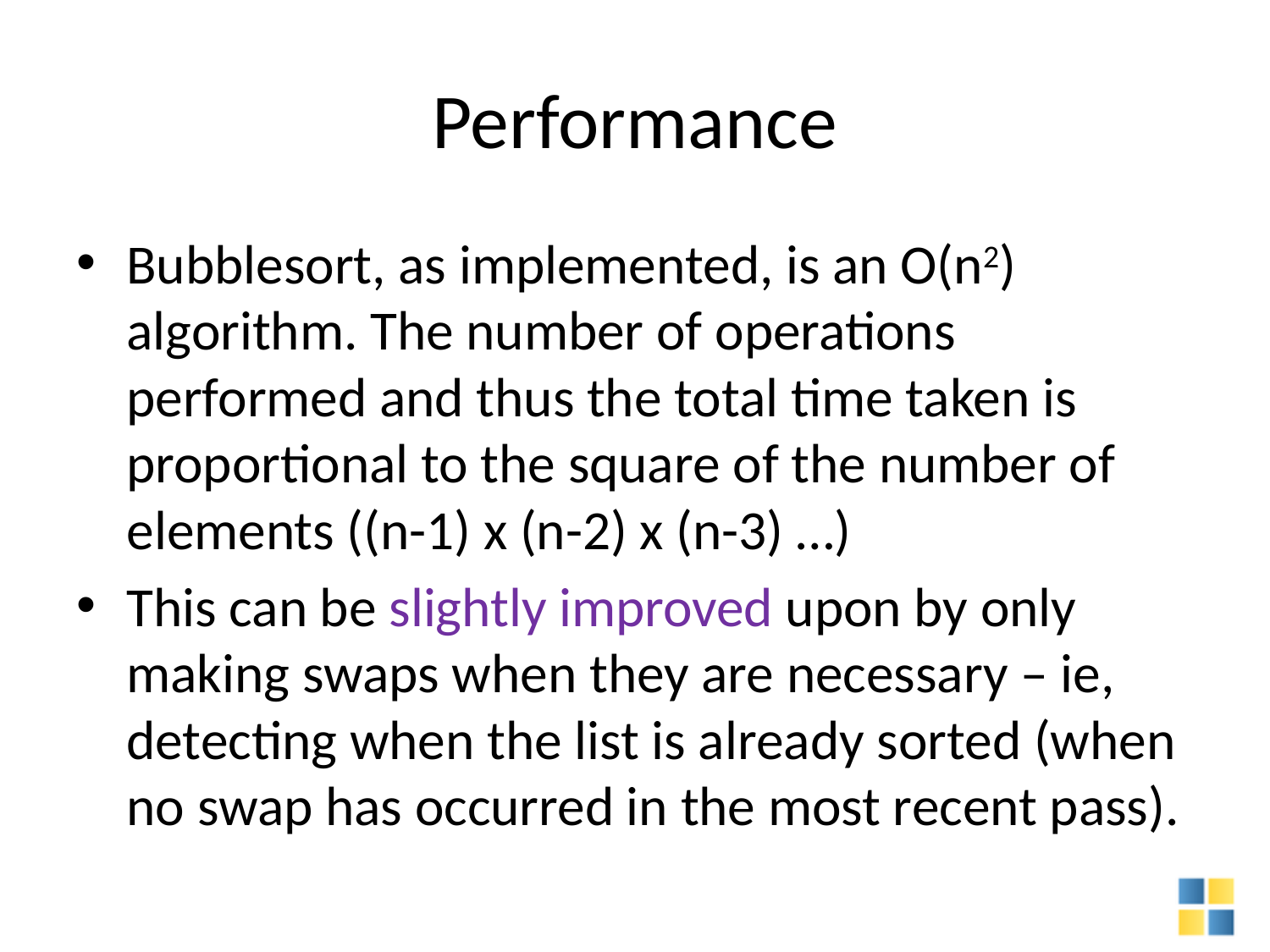

# Performance
Bubblesort, as implemented, is an O(n2) algorithm. The number of operations performed and thus the total time taken is proportional to the square of the number of elements ((n-1) x (n-2) x (n-3) …)
This can be slightly improved upon by only making swaps when they are necessary – ie, detecting when the list is already sorted (when no swap has occurred in the most recent pass).